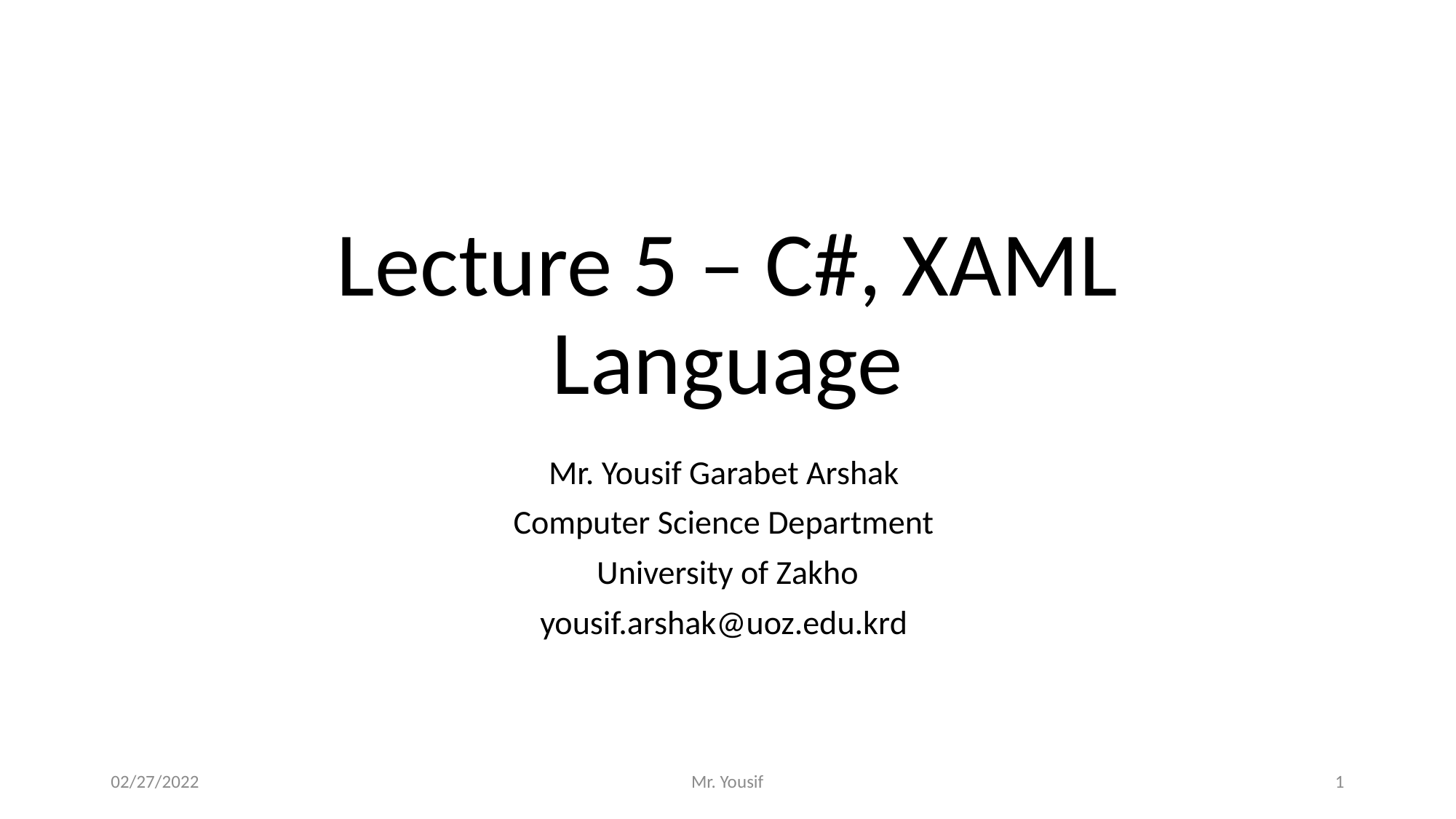

# Lecture 5 – C#, XAML Language
Mr. Yousif Garabet Arshak
Computer Science Department
University of Zakho
yousif.arshak@uoz.edu.krd
02/27/2022
Mr. Yousif
1